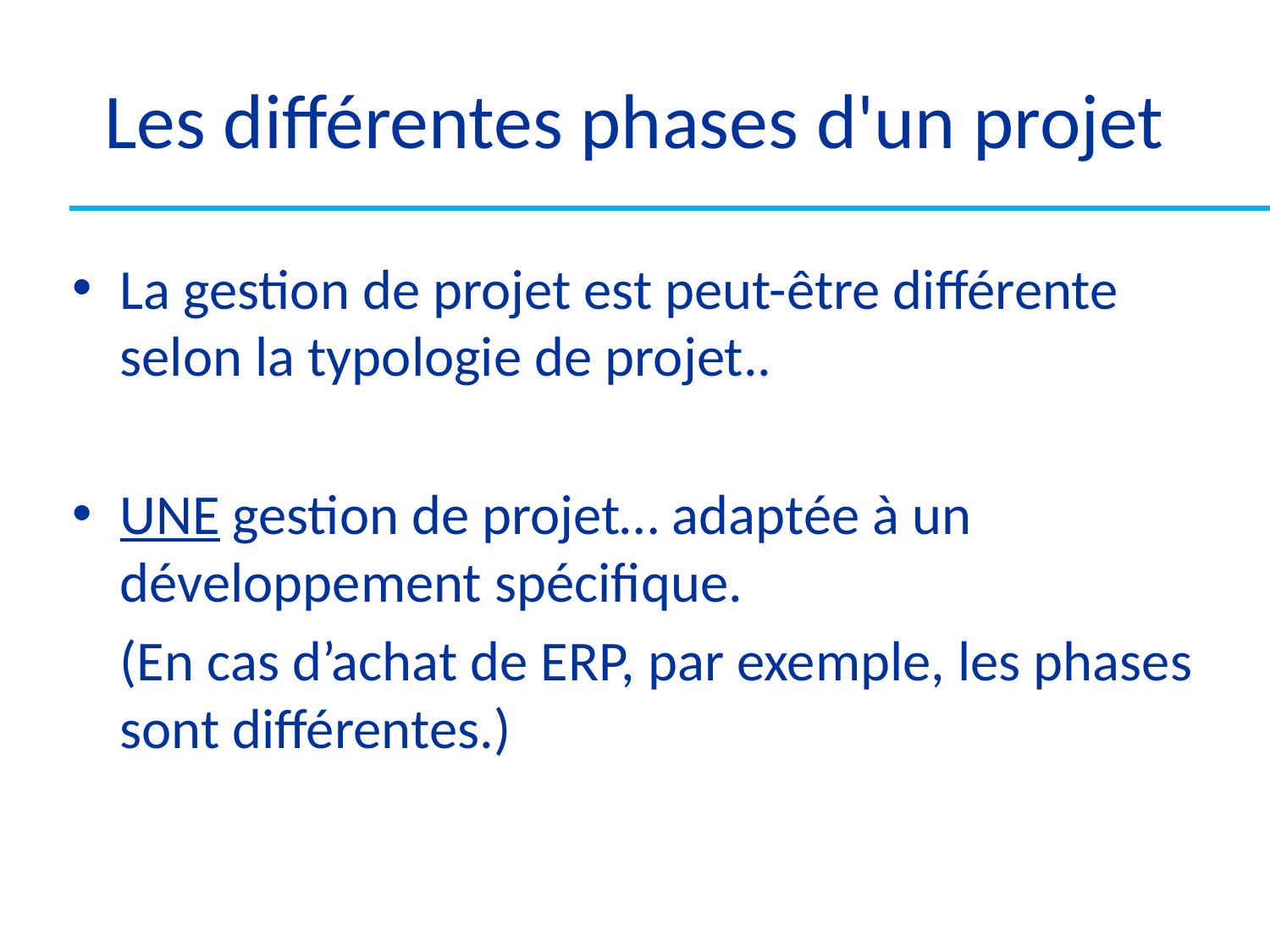

# Les différentes phases d'un projet
La gestion de projet est peut-être différente selon la typologie de projet..

UNE gestion de projet… adaptée à un développement spécifique.
	(En cas d’achat de ERP, par exemple, les phases sont différentes.)